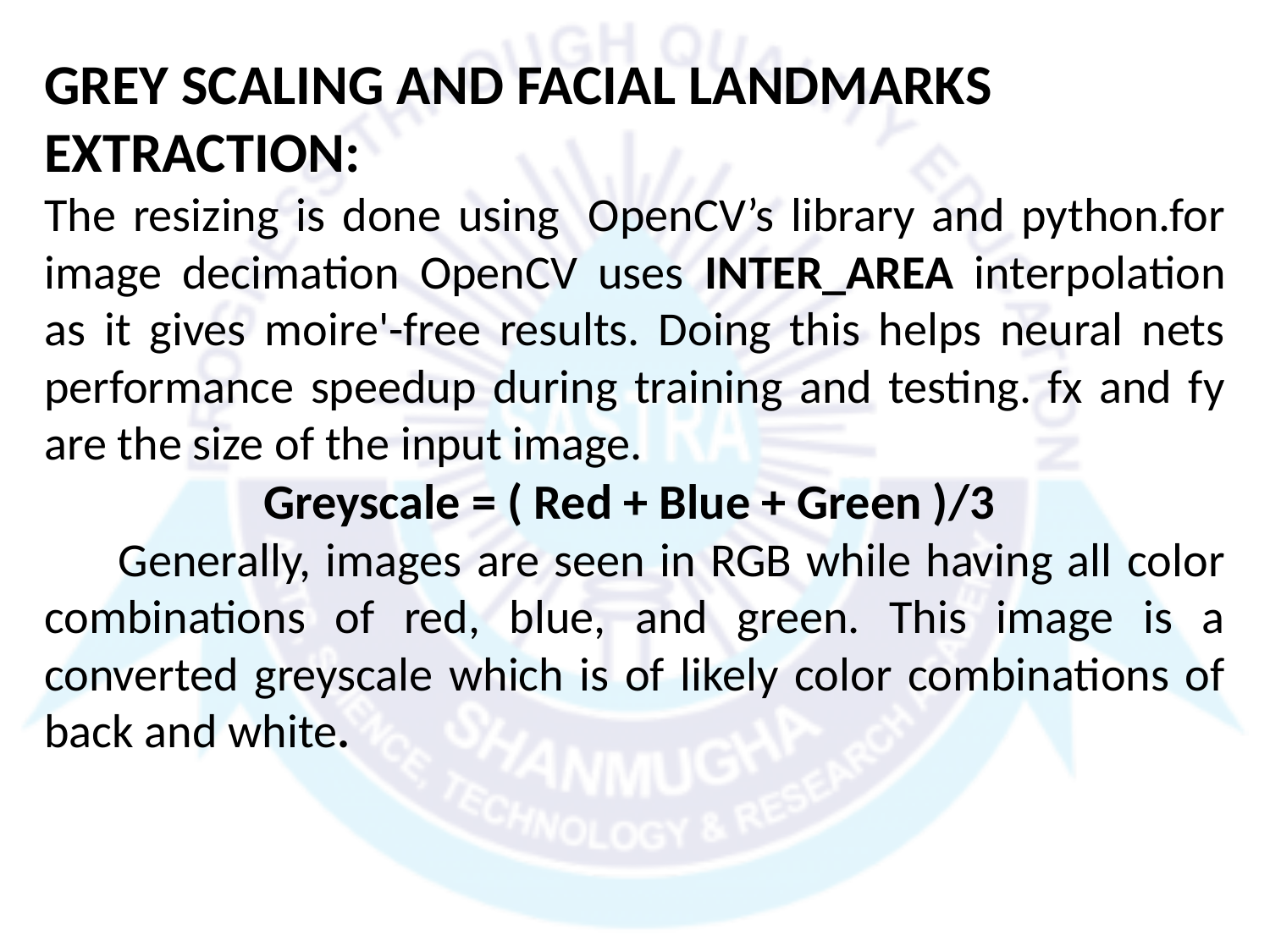

GREY SCALING AND FACIAL LANDMARKS EXTRACTION:
The resizing is done using  OpenCV’s library and python.for image decimation OpenCV uses INTER_AREA interpolation as it gives moire'-free results. Doing this helps neural nets performance speedup during training and testing. fx and fy are the size of the input image.
Greyscale = ( Red + Blue + Green )/3
     Generally, images are seen in RGB while having all color combinations of red, blue, and green. This image is a converted greyscale which is of likely color combinations of back and white.